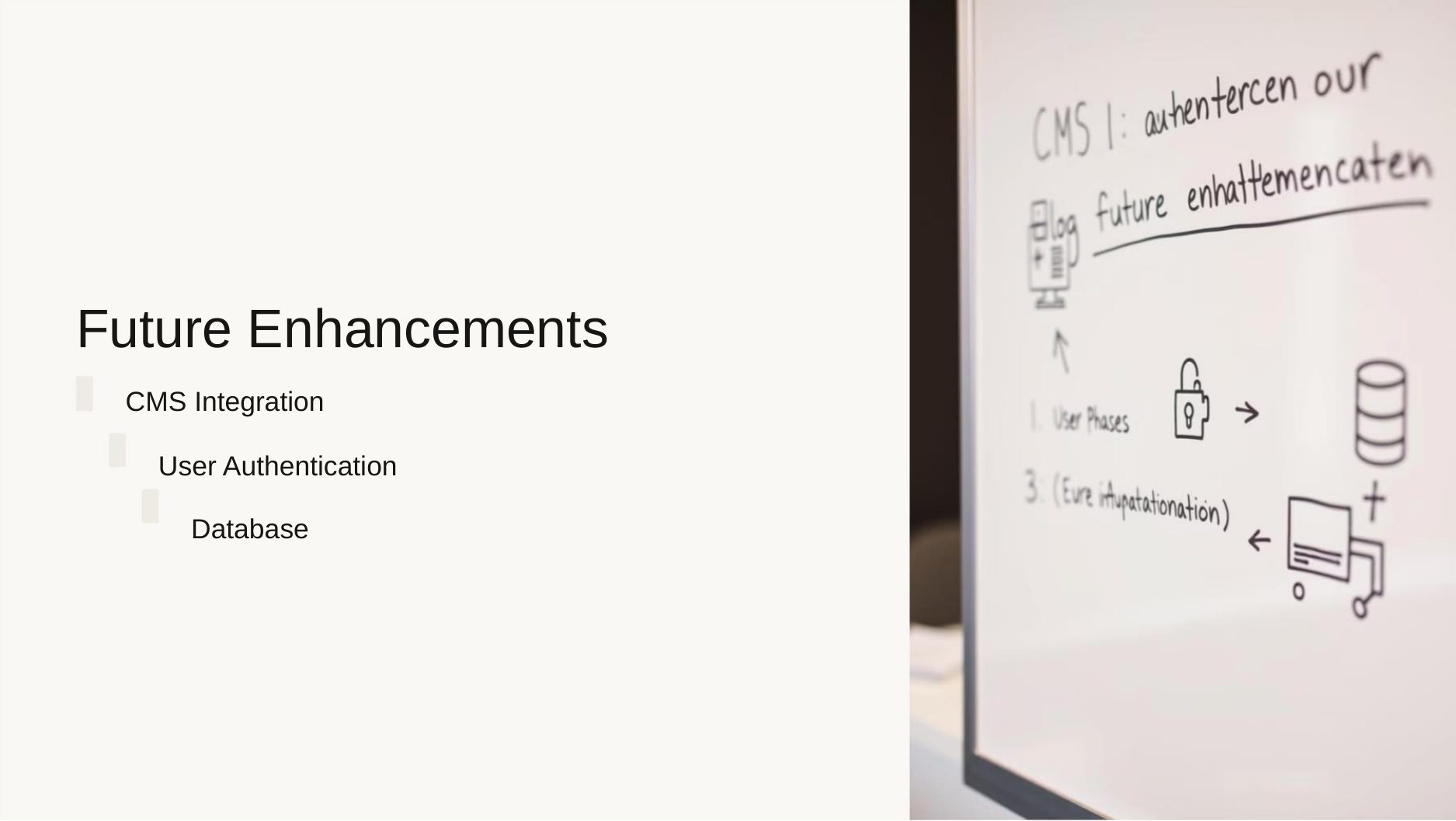

Future Enhancements
CMS Integration
User Authentication
Database